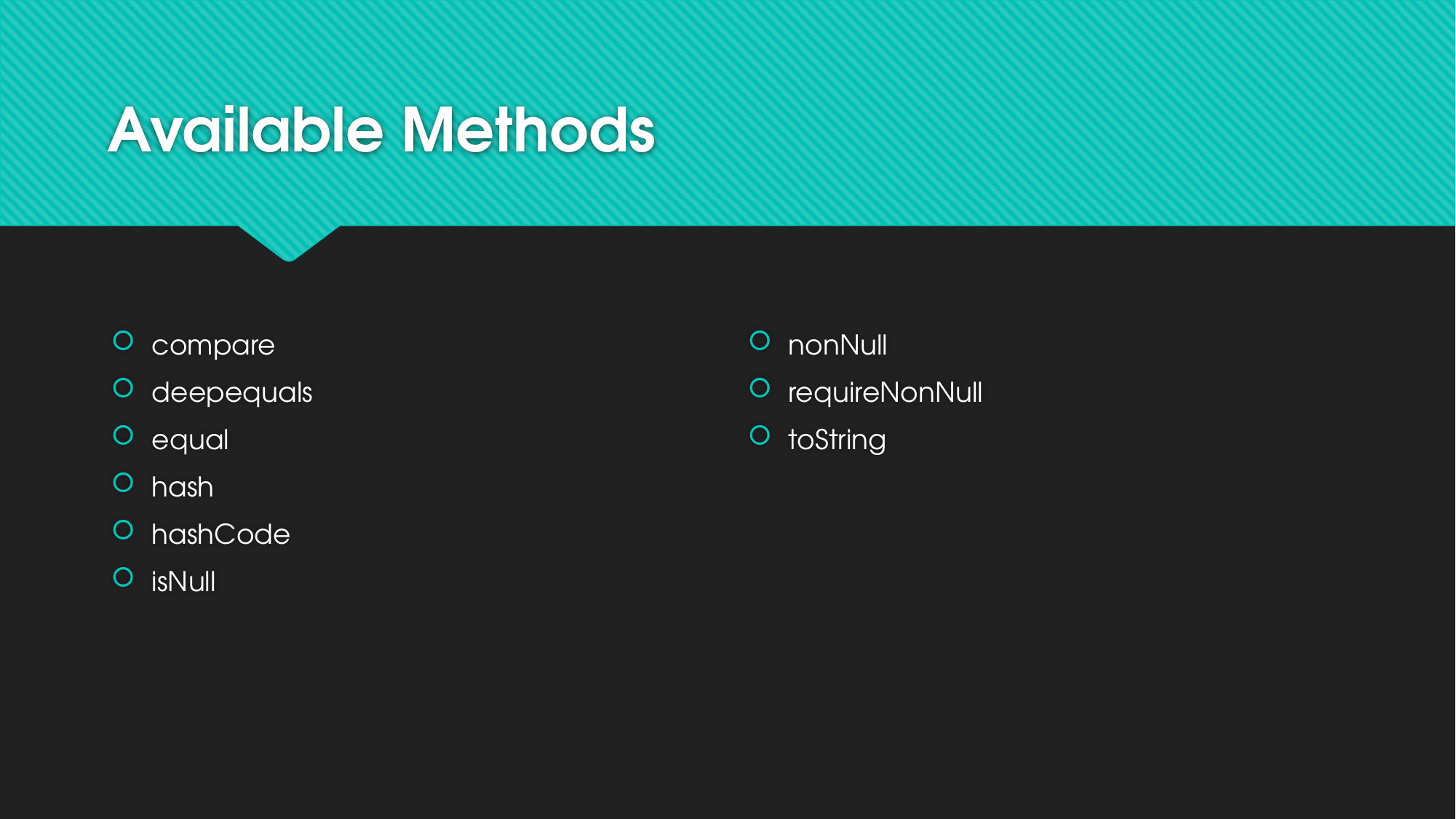

# Available Methods

nonNull
requireNonNull
toString

compare
deepequals
equal
hash
hashCode
isNull